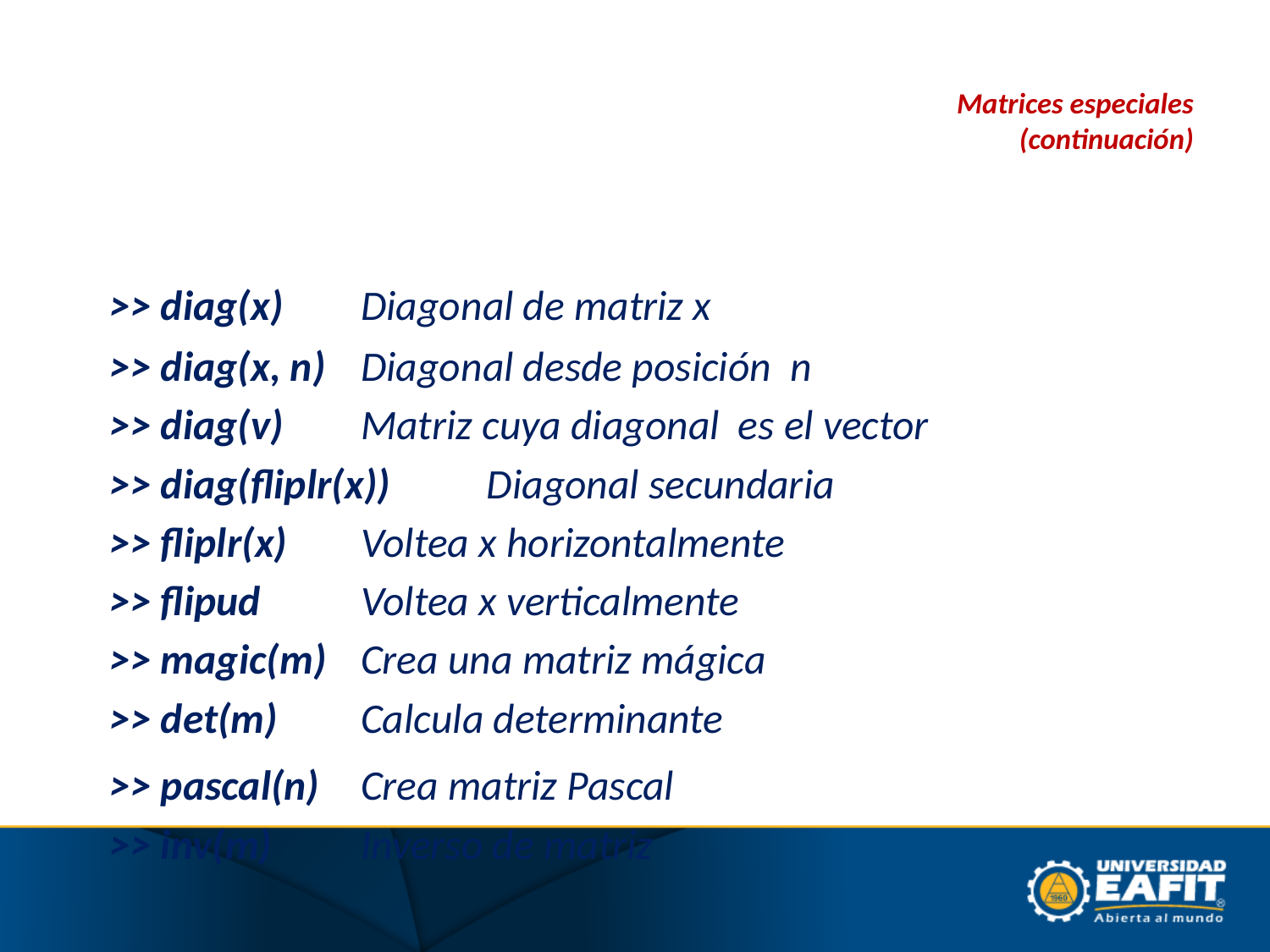

# Matrices especiales (continuación)
	>> diag(x)  			Diagonal de matriz x
	>> diag(x, n)		Diagonal desde posición  n
	>> diag(v)			Matriz cuya diagonal 	es el vector
	>> diag(fliplr(x))		Diagonal secundaria
	>> fliplr(x)			Voltea x horizontalmente
	>> flipud			Voltea x verticalmente
	>> magic(m)		Crea una matriz mágica
	>> det(m)			Calcula determinante
	>> pascal(n)		Crea matriz Pascal
	>> inv(m)			Inverso de matriz